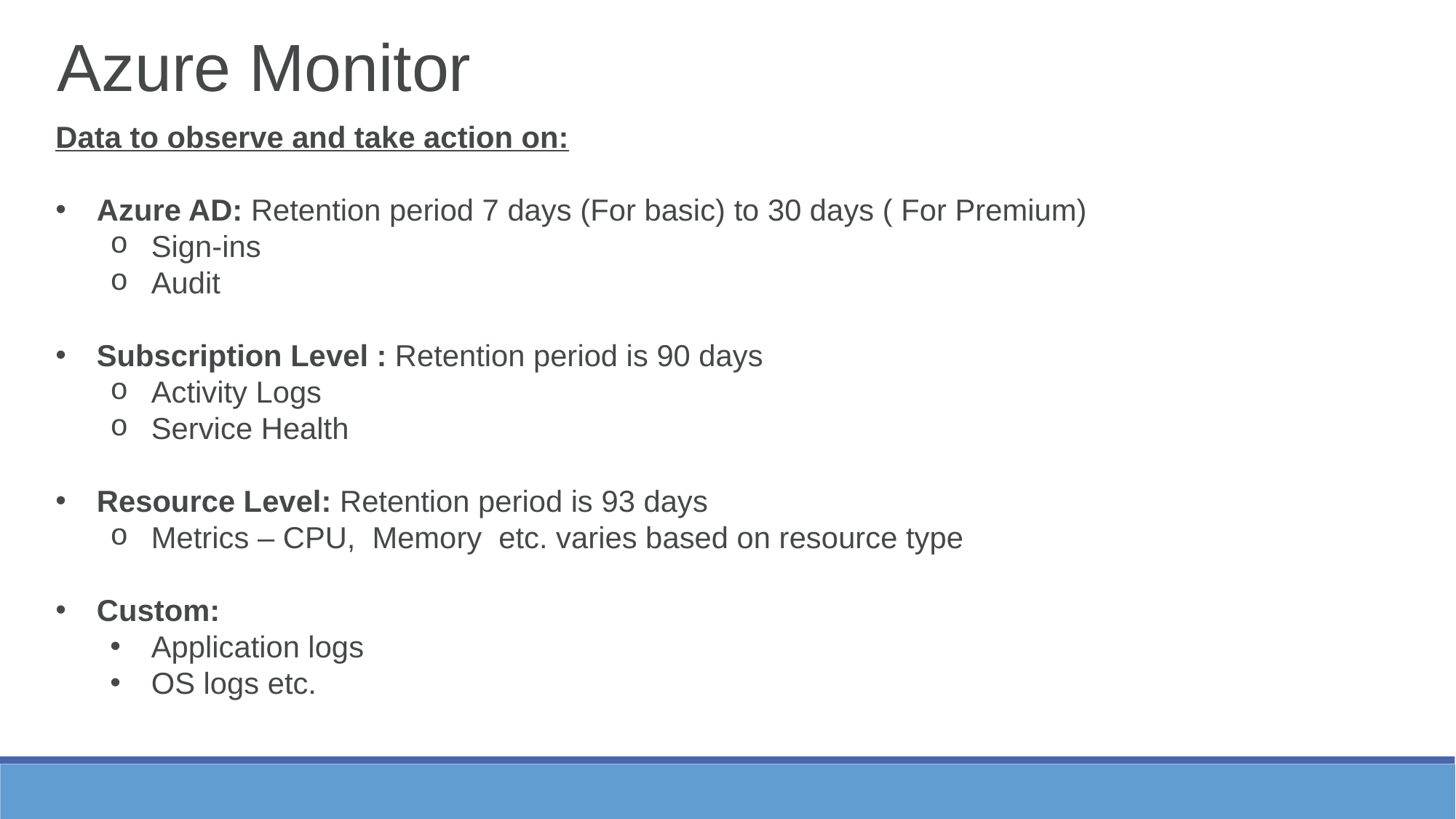

Azure Monitor

Data to observe and take action on:

Azure AD: Retention period 7 days (For basic) to 30 days ( For Premium)
Sign-ins
Audit

Subscription Level : Retention period is 90 days
Activity Logs
Service Health

Resource Level: Retention period is 93 days
Metrics – CPU,  Memory  etc. varies based on resource type

Custom:
Application logs
OS logs etc.